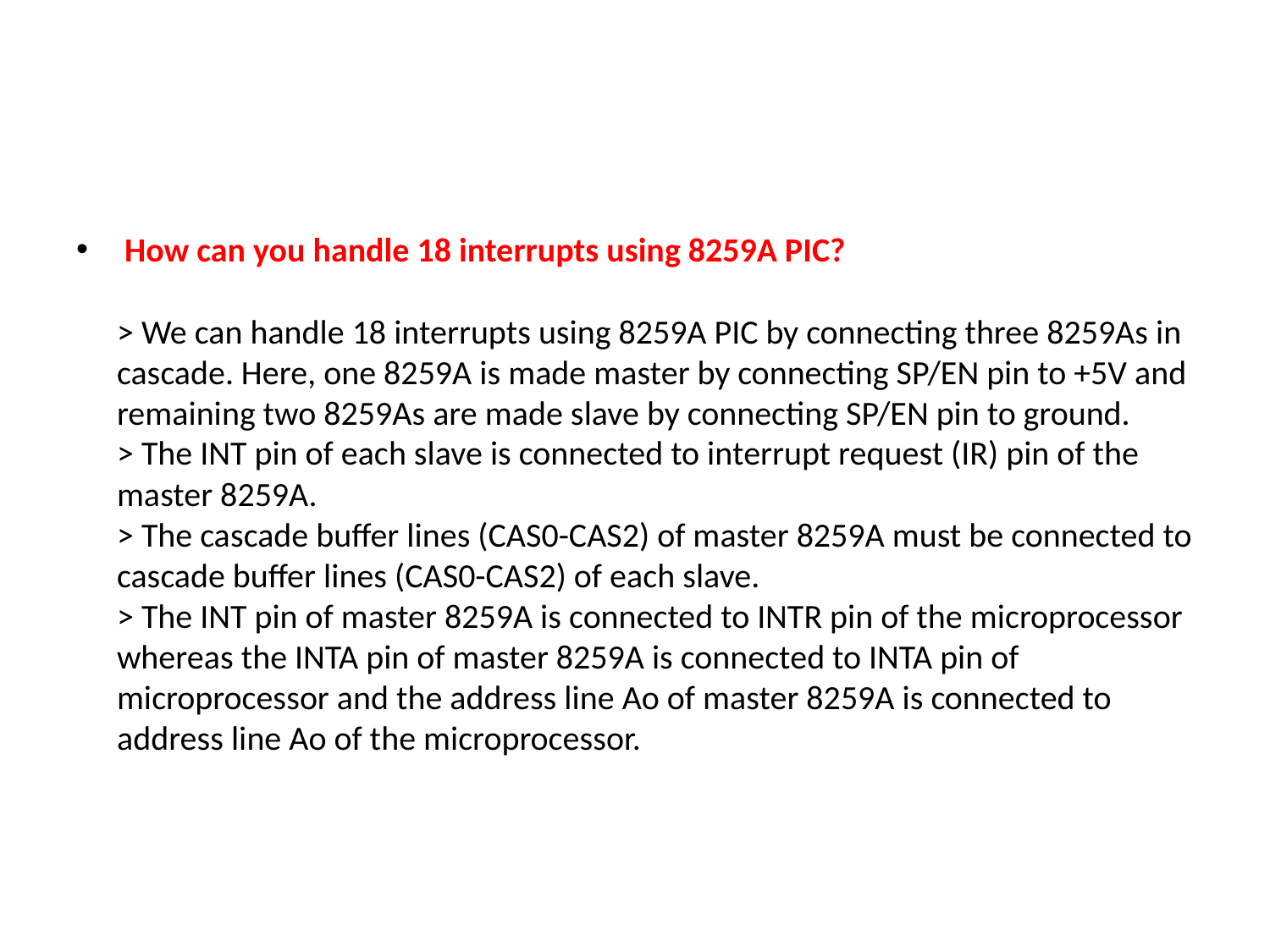

#
 How can you handle 18 interrupts using 8259A PIC?
> We can handle 18 interrupts using 8259A PIC by connecting three 8259As in cascade. Here, one 8259A is made master by connecting SP/EN pin to +5V and remaining two 8259As are made slave by connecting SP/EN pin to ground.
> The INT pin of each slave is connected to interrupt request (IR) pin of the master 8259A.
> The cascade buffer lines (CAS0-CAS2) of master 8259A must be connected to cascade buffer lines (CAS0-CAS2) of each slave.
> The INT pin of master 8259A is connected to INTR pin of the microprocessor whereas the INTA pin of master 8259A is connected to INTA pin of microprocessor and the address line Ao of master 8259A is connected to address line Ao of the microprocessor.